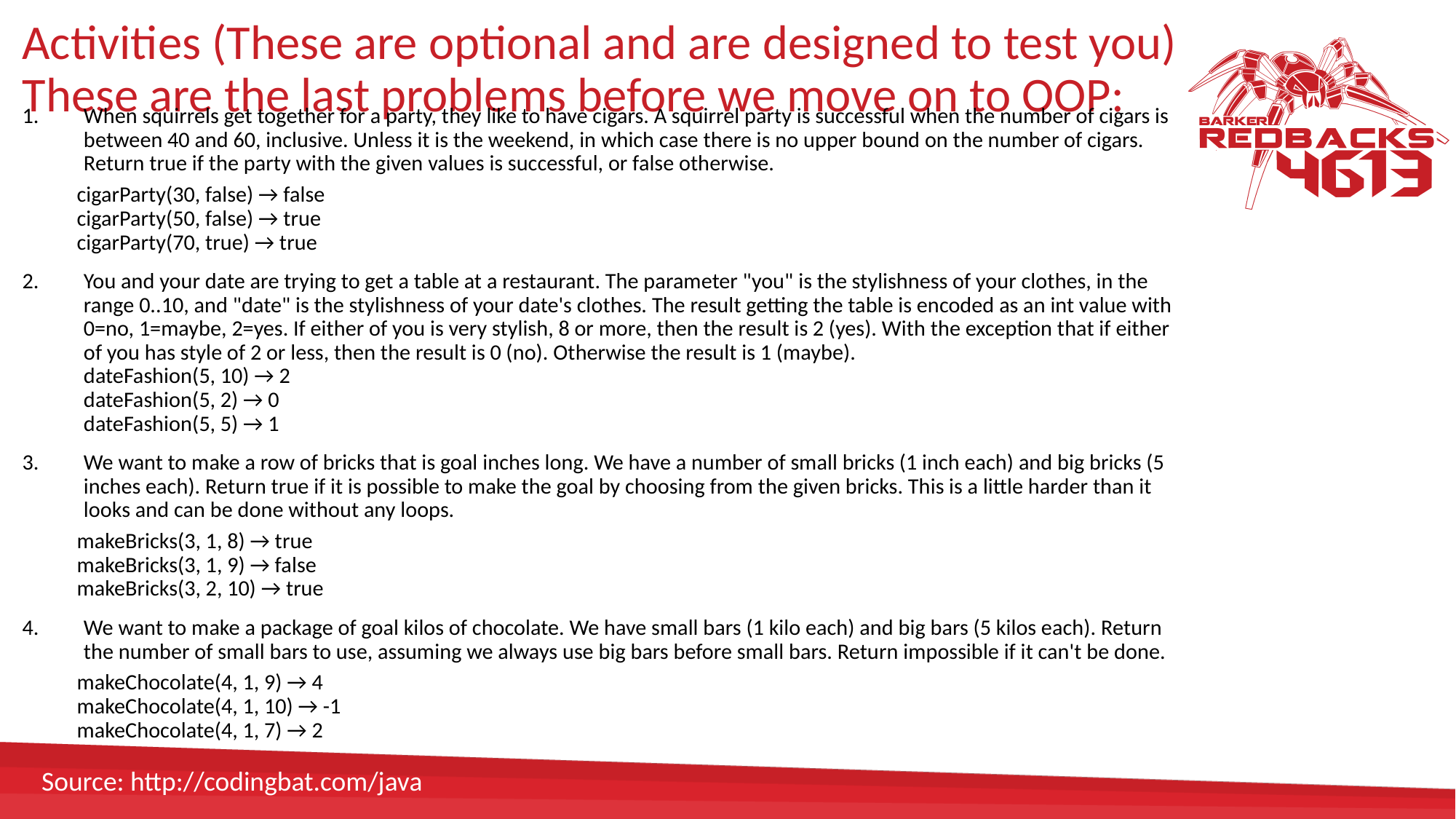

# Activities (These are optional and are designed to test you) These are the last problems before we move on to OOP:
When squirrels get together for a party, they like to have cigars. A squirrel party is successful when the number of cigars is between 40 and 60, inclusive. Unless it is the weekend, in which case there is no upper bound on the number of cigars. Return true if the party with the given values is successful, or false otherwise.
cigarParty(30, false) → false
cigarParty(50, false) → true
cigarParty(70, true) → true
You and your date are trying to get a table at a restaurant. The parameter "you" is the stylishness of your clothes, in the range 0..10, and "date" is the stylishness of your date's clothes. The result getting the table is encoded as an int value with 0=no, 1=maybe, 2=yes. If either of you is very stylish, 8 or more, then the result is 2 (yes). With the exception that if either of you has style of 2 or less, then the result is 0 (no). Otherwise the result is 1 (maybe).
dateFashion(5, 10) → 2
dateFashion(5, 2) → 0
dateFashion(5, 5) → 1
We want to make a row of bricks that is goal inches long. We have a number of small bricks (1 inch each) and big bricks (5 inches each). Return true if it is possible to make the goal by choosing from the given bricks. This is a little harder than it looks and can be done without any loops.
makeBricks(3, 1, 8) → true
makeBricks(3, 1, 9) → false
makeBricks(3, 2, 10) → true
We want to make a package of goal kilos of chocolate. We have small bars (1 kilo each) and big bars (5 kilos each). Return the number of small bars to use, assuming we always use big bars before small bars. Return impossible if it can't be done.
makeChocolate(4, 1, 9) → 4
makeChocolate(4, 1, 10) → -1
makeChocolate(4, 1, 7) → 2
|  |
| --- |
|  |
| --- |
Source: http://codingbat.com/java